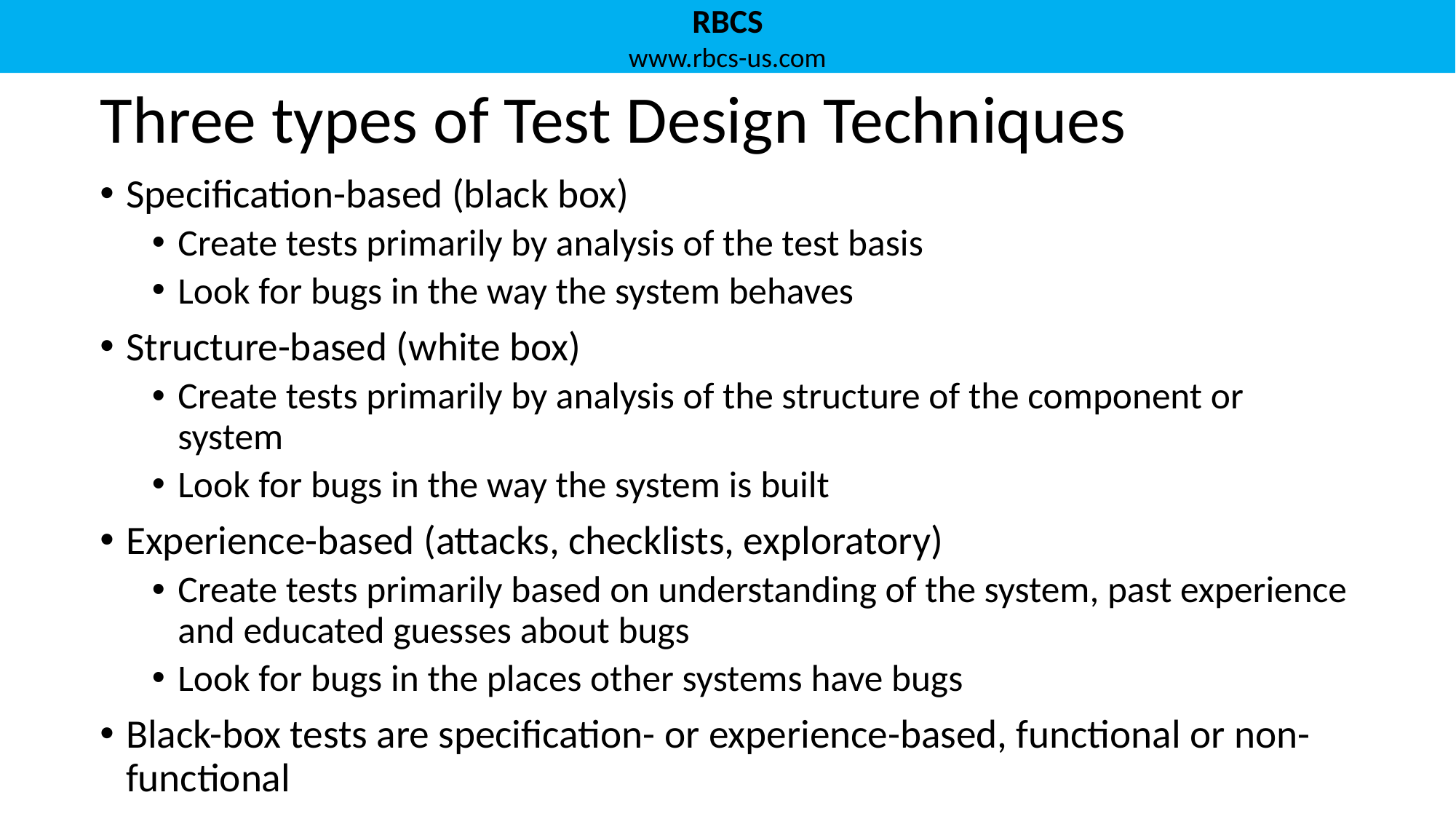

# Three types of Test Design Techniques
Specification-based (black box)
Create tests primarily by analysis of the test basis
Look for bugs in the way the system behaves
Structure-based (white box)
Create tests primarily by analysis of the structure of the component or system
Look for bugs in the way the system is built
Experience-based (attacks, checklists, exploratory)
Create tests primarily based on understanding of the system, past experience and educated guesses about bugs
Look for bugs in the places other systems have bugs
Black-box tests are specification- or experience-based, functional or non-functional